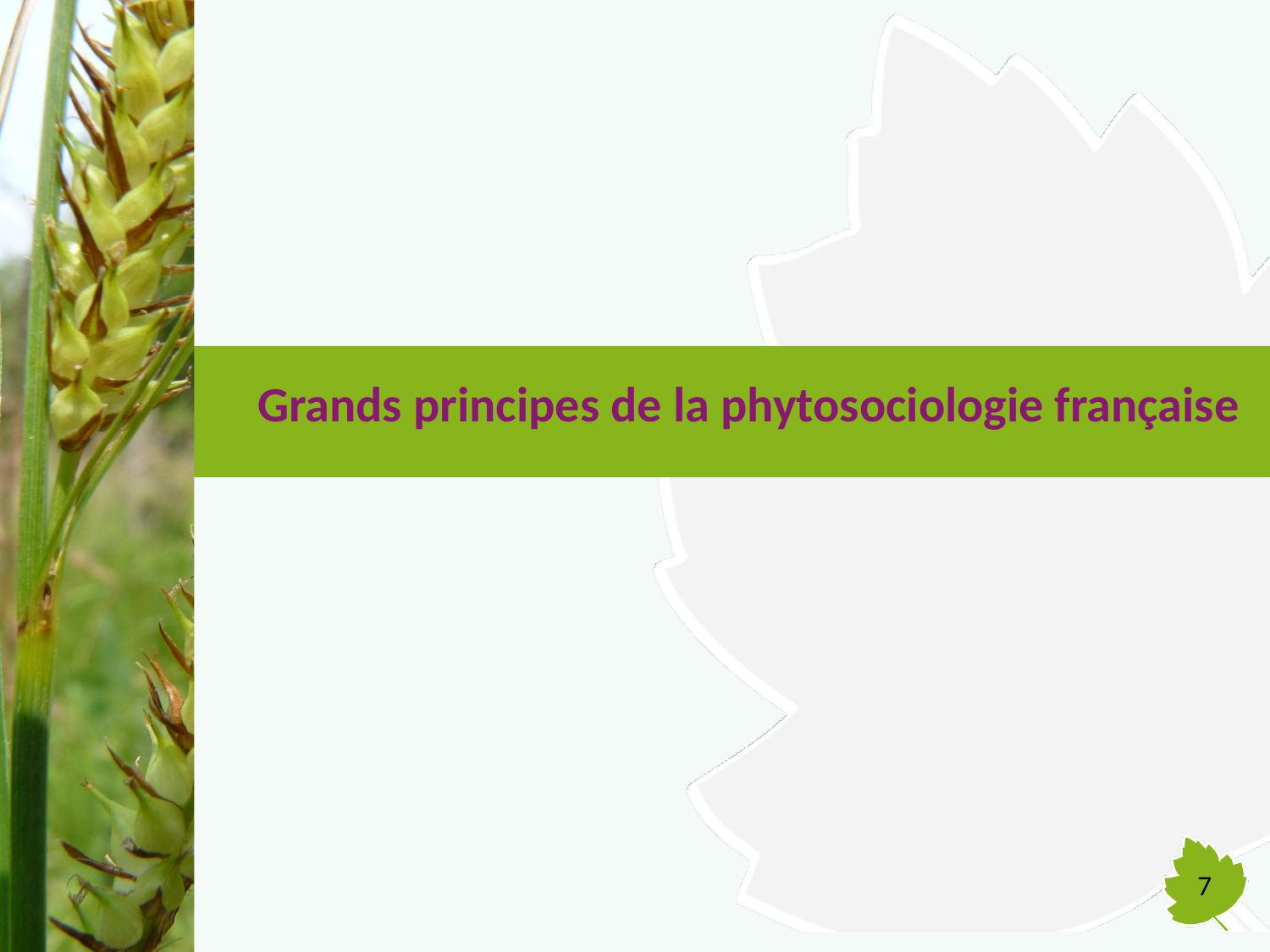

# Grands principes de la phytosociologie française